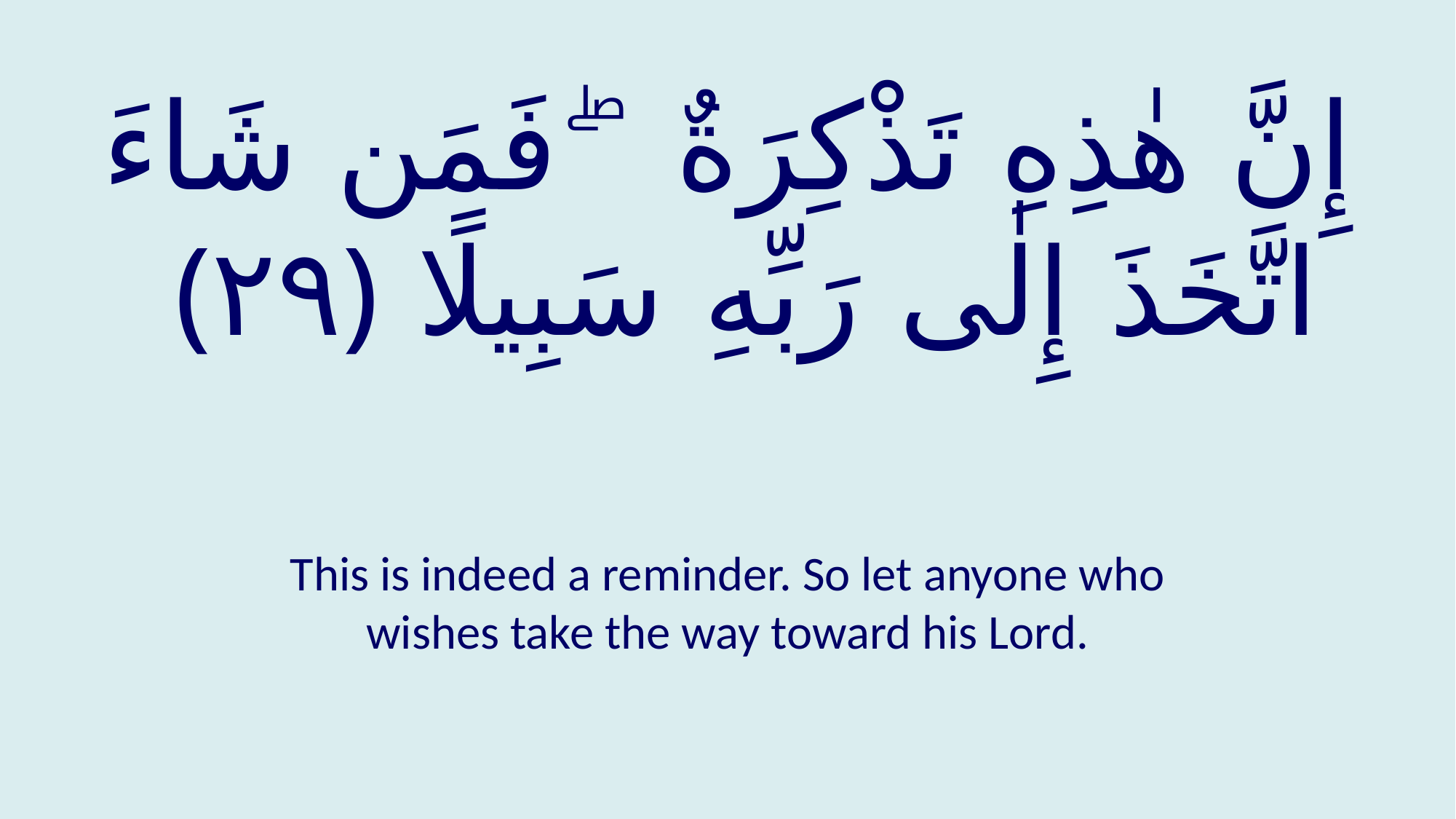

# إِنَّ هٰذِهِ تَذْكِرَةٌ  ۖ فَمَن شَاءَ اتَّخَذَ إِلٰى رَبِّهِ سَبِيلًا ‎﴿٢٩﴾‏
This is indeed a reminder. So let anyone who wishes take the way toward his Lord.